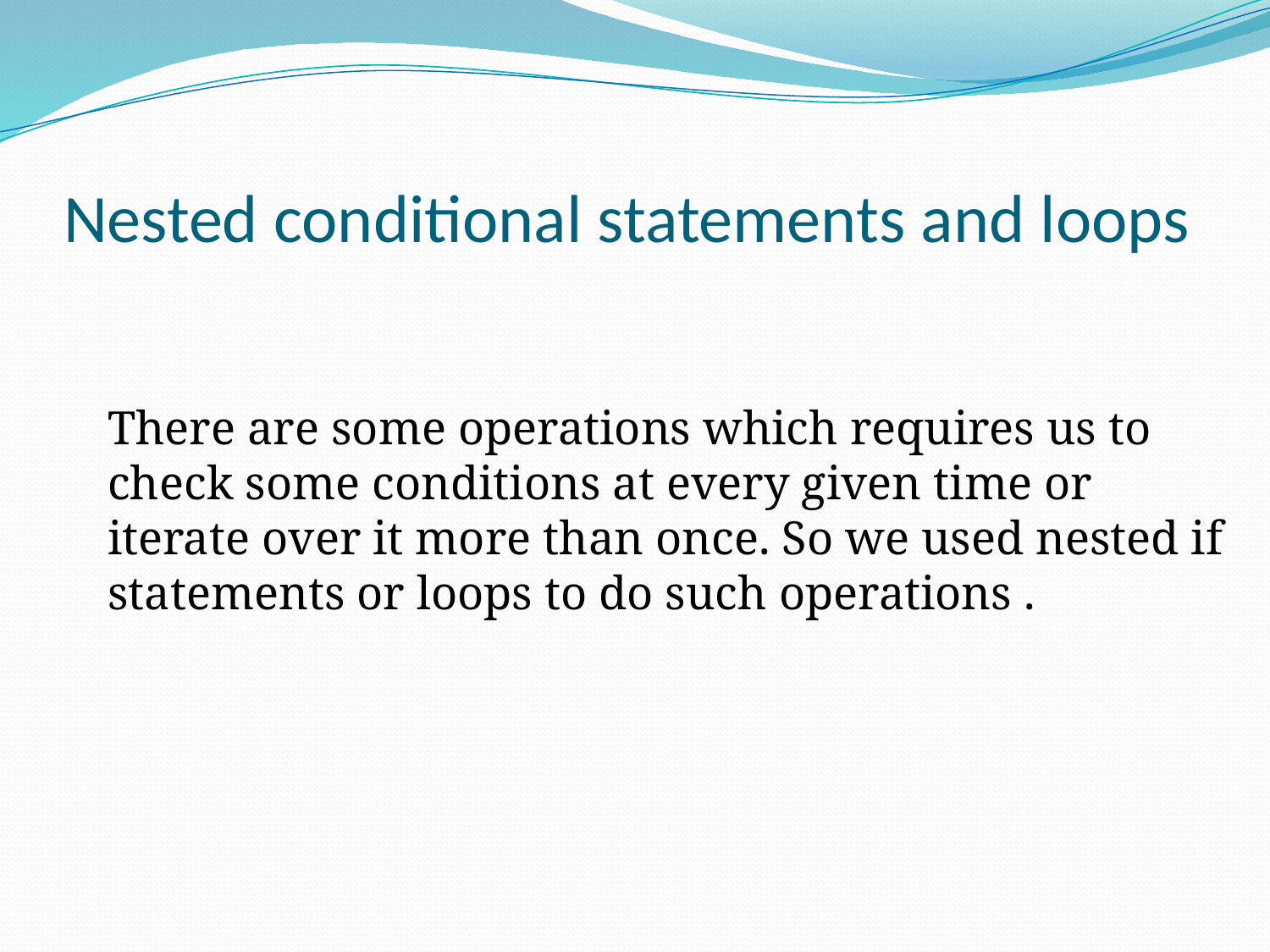

# Nested conditional statements and loops

There are some operations which requires us to check some conditions at every given time or iterate over it more than once. So we used nested if statements or loops to do such operations .